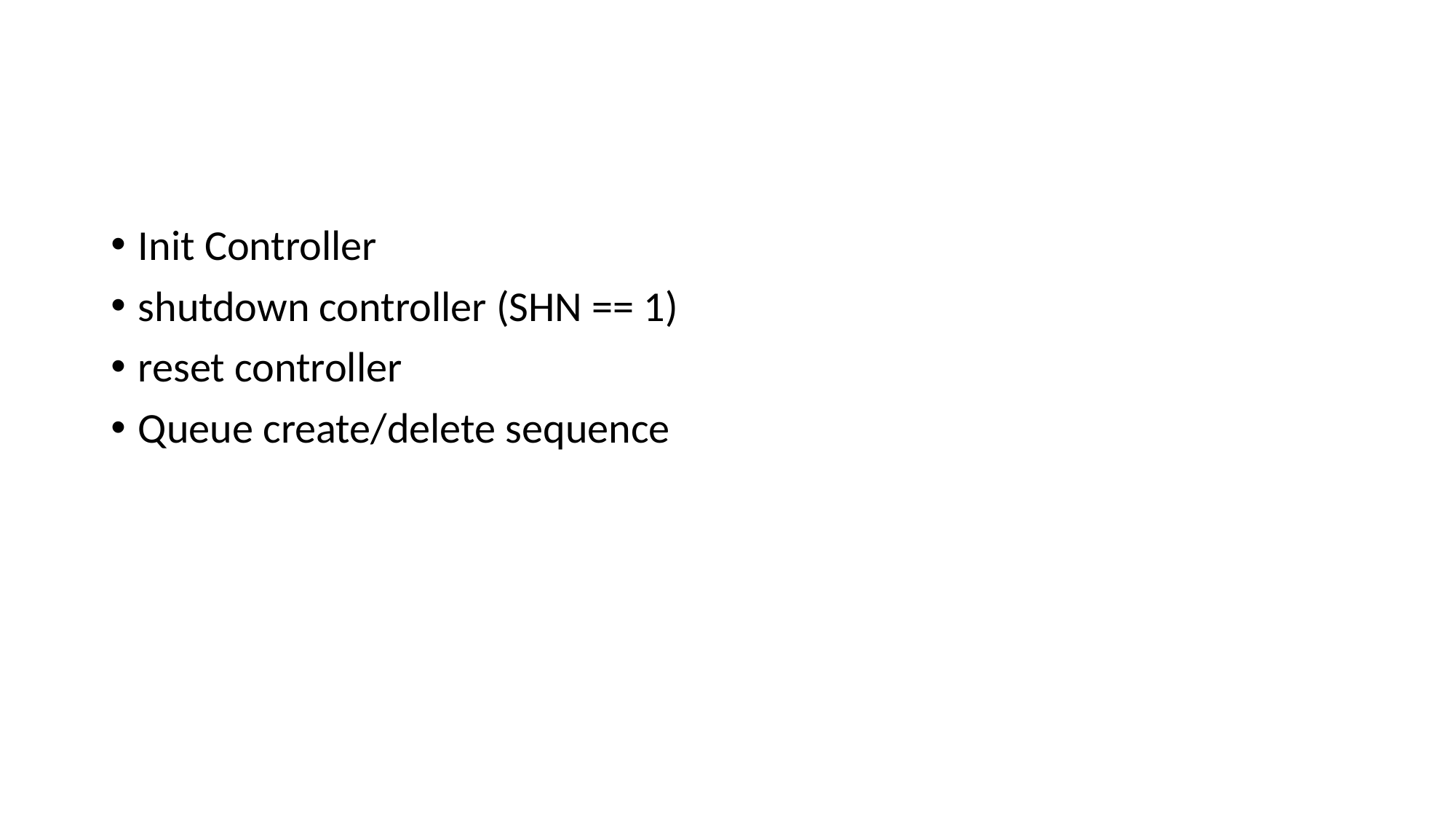

#
Init Controller
shutdown controller (SHN == 1)
reset controller
Queue create/delete sequence